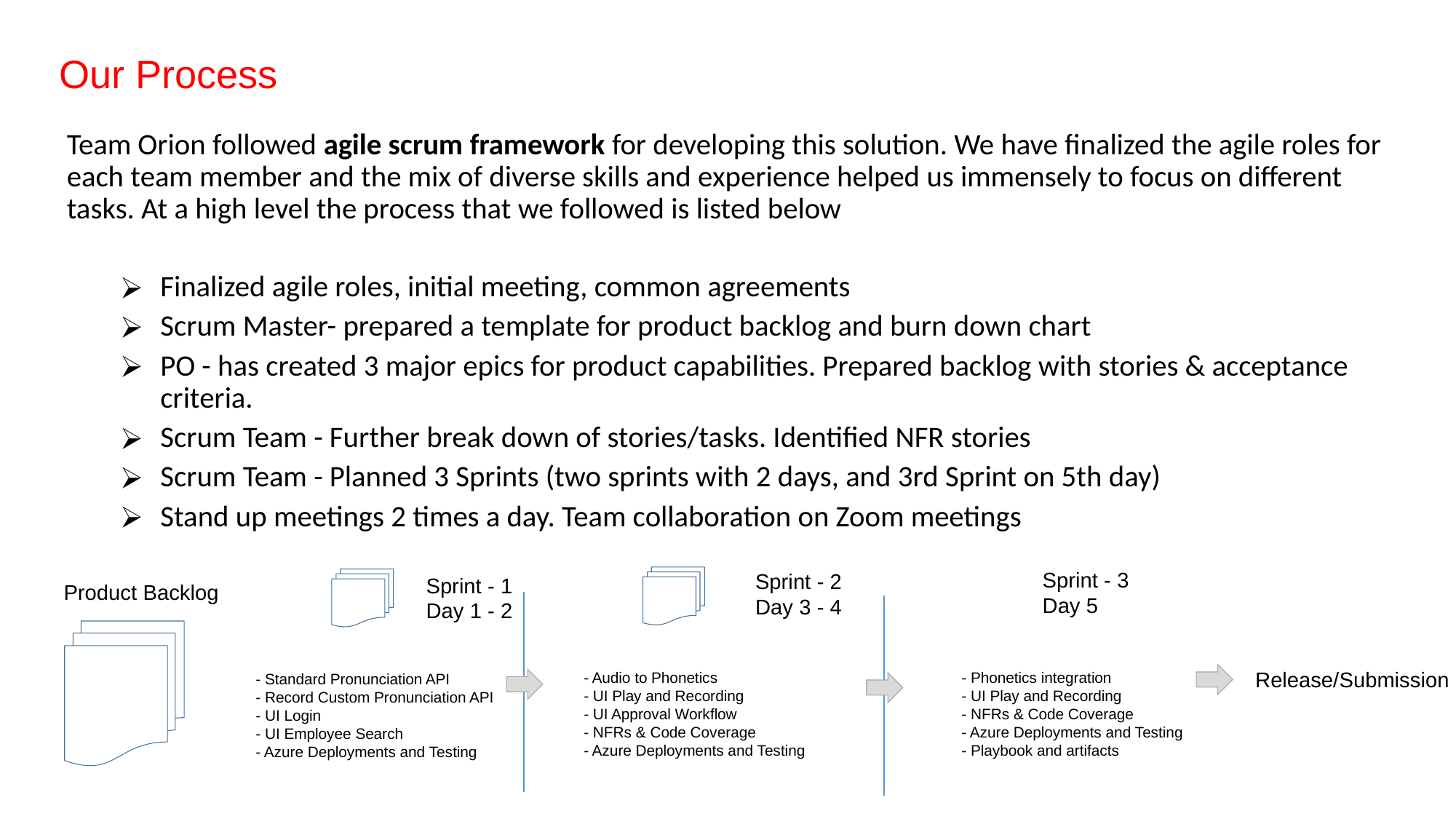

Our Process
Team Orion followed agile scrum framework for developing this solution. We have finalized the agile roles for each team member and the mix of diverse skills and experience helped us immensely to focus on different tasks. At a high level the process that we followed is listed below

Finalized agile roles, initial meeting, common agreements
Scrum Master- prepared a template for product backlog and burn down chart
PO - has created 3 major epics for product capabilities. Prepared backlog with stories & acceptance criteria.
Scrum Team - Further break down of stories/tasks. Identified NFR stories
Scrum Team - Planned 3 Sprints (two sprints with 2 days, and 3rd Sprint on 5th day)
Stand up meetings 2 times a day. Team collaboration on Zoom meetings
Sprint - 3
Day 5
Sprint - 2
Day 3 - 4
Sprint - 1
Day 1 - 2

Product Backlog

Release/Submission
- Audio to Phonetics
- UI Play and Recording
- UI Approval Workflow
- NFRs & Code Coverage
- Azure Deployments and Testing
- Phonetics integration
- UI Play and Recording
- NFRs & Code Coverage
- Azure Deployments and Testing
- Playbook and artifacts
- Standard Pronunciation API
- Record Custom Pronunciation API
- UI Login
- UI Employee Search
- Azure Deployments and Testing